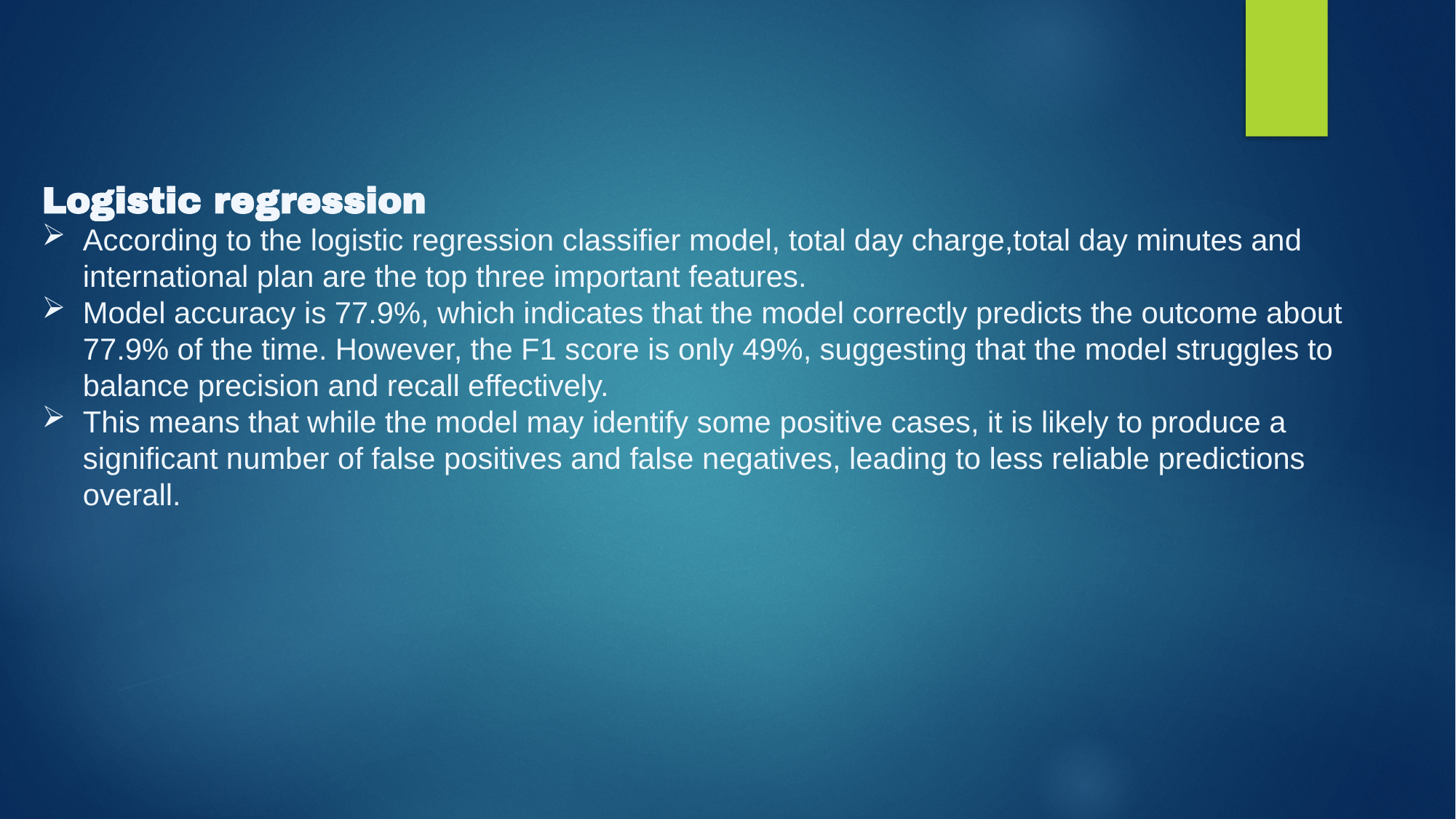

Logistic regression
According to the logistic regression classifier model, total day charge,total day minutes and international plan are the top three important features.
Model accuracy is 77.9%, which indicates that the model correctly predicts the outcome about 77.9% of the time. However, the F1 score is only 49%, suggesting that the model struggles to balance precision and recall effectively.
This means that while the model may identify some positive cases, it is likely to produce a significant number of false positives and false negatives, leading to less reliable predictions overall.